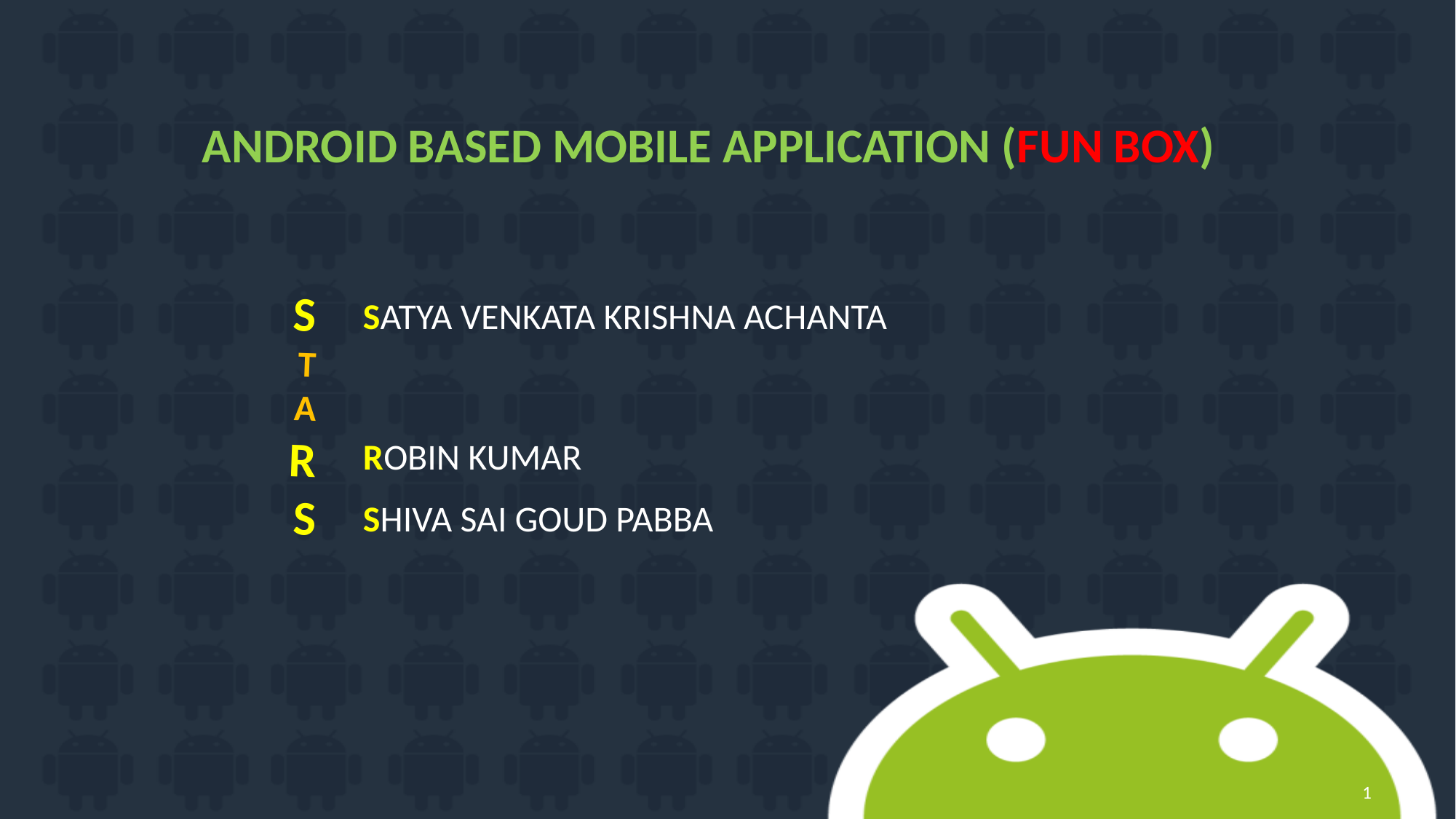

ANDROID BASED MOBILE APPLICATION (FUN BOX)
S
T
A
R
S
SATYA VENKATA KRISHNA ACHANTA

ROBIN KUMAR
SHIVA SAI GOUD PABBA
1